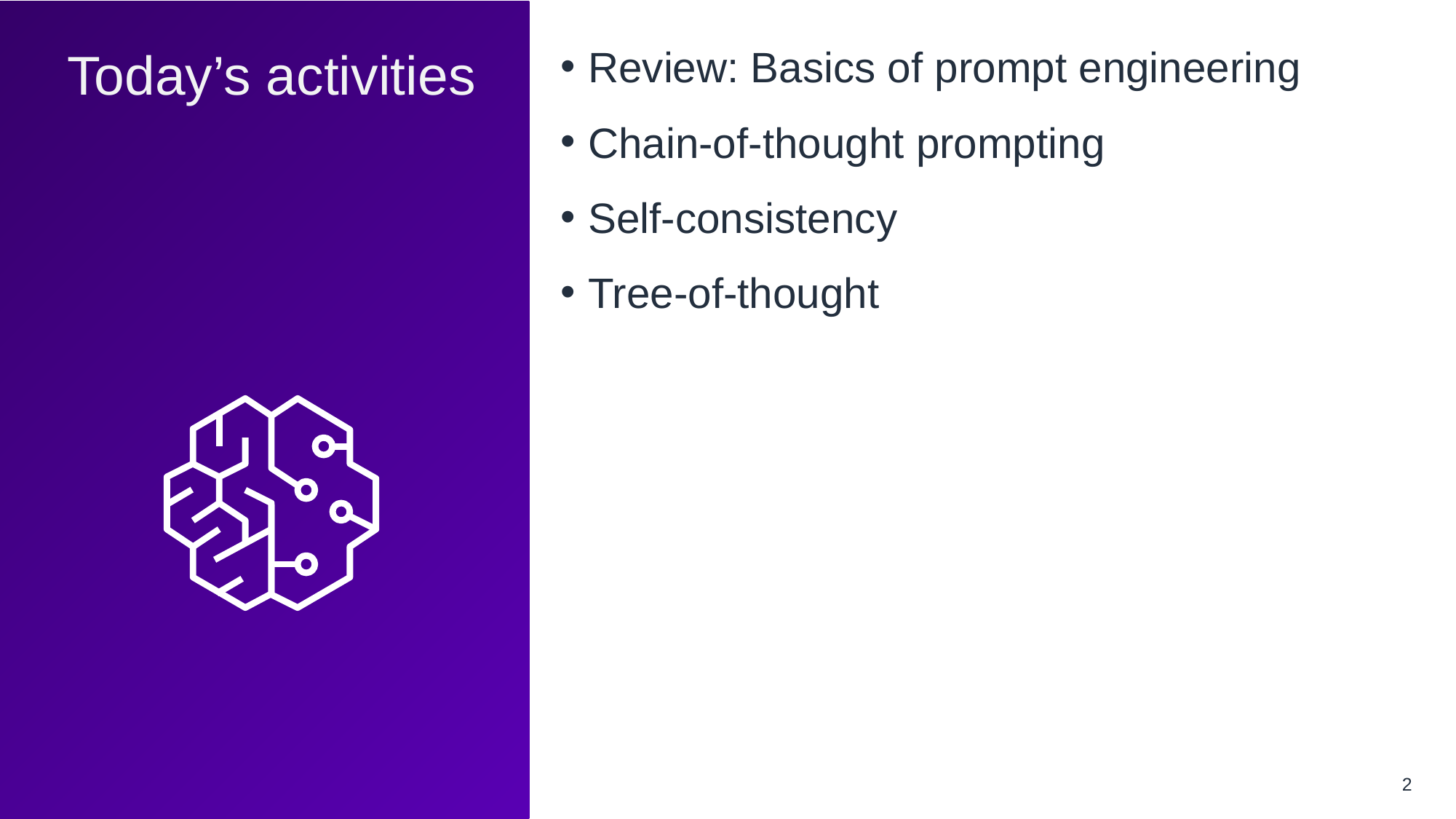

Today’s activities
Review: Basics of prompt engineering
Chain-of-thought prompting
Self-consistency
Tree-of-thought

2